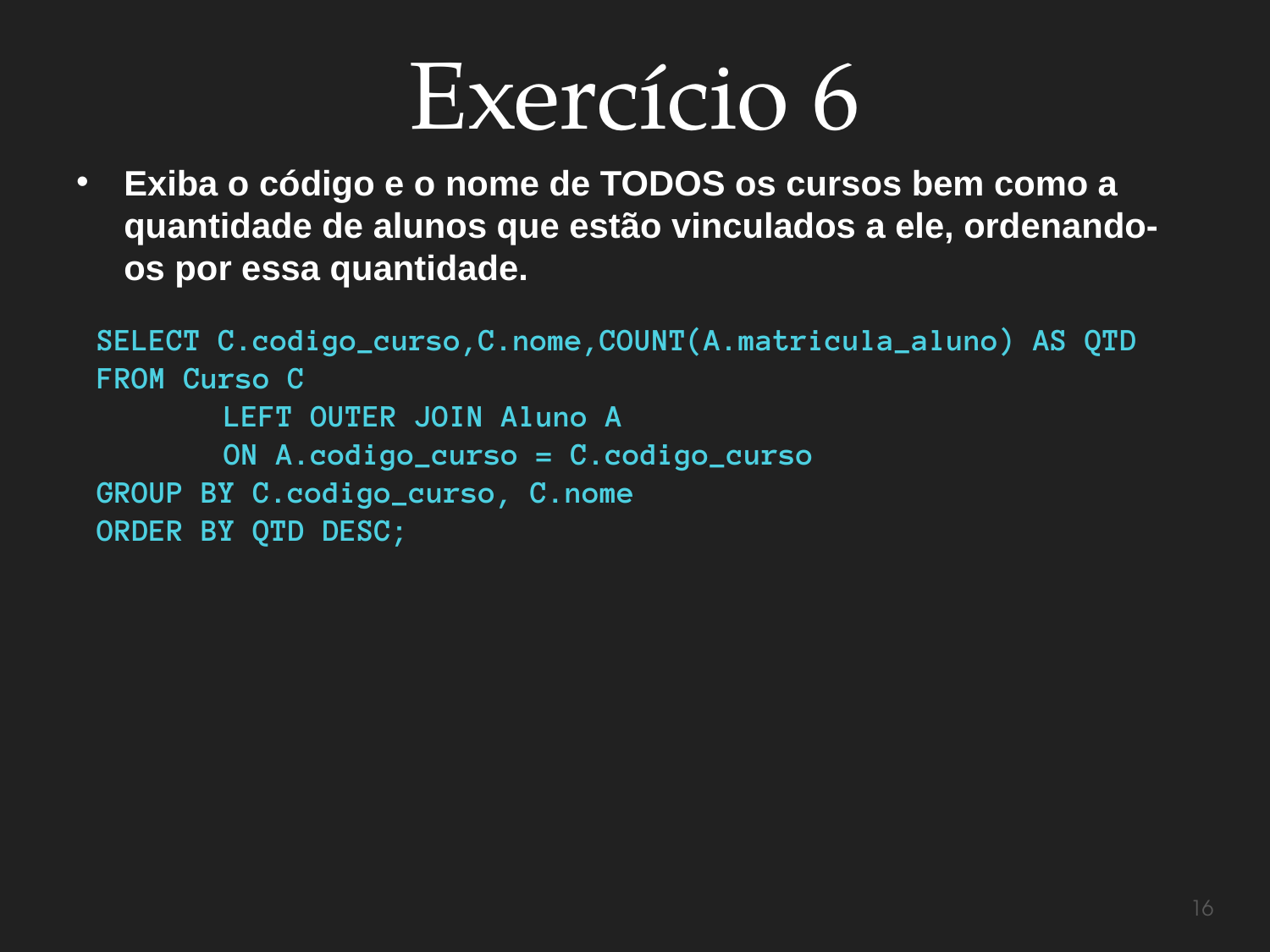

# Exercício 6
Exiba o código e o nome de TODOS os cursos bem como a quantidade de alunos que estão vinculados a ele, ordenando-os por essa quantidade.
SELECT C.codigo_curso,C.nome,COUNT(A.matricula_aluno) AS QTD
FROM Curso C
	LEFT OUTER JOIN Aluno A
	ON A.codigo_curso = C.codigo_curso
GROUP BY C.codigo_curso, C.nome
ORDER BY QTD DESC;
16